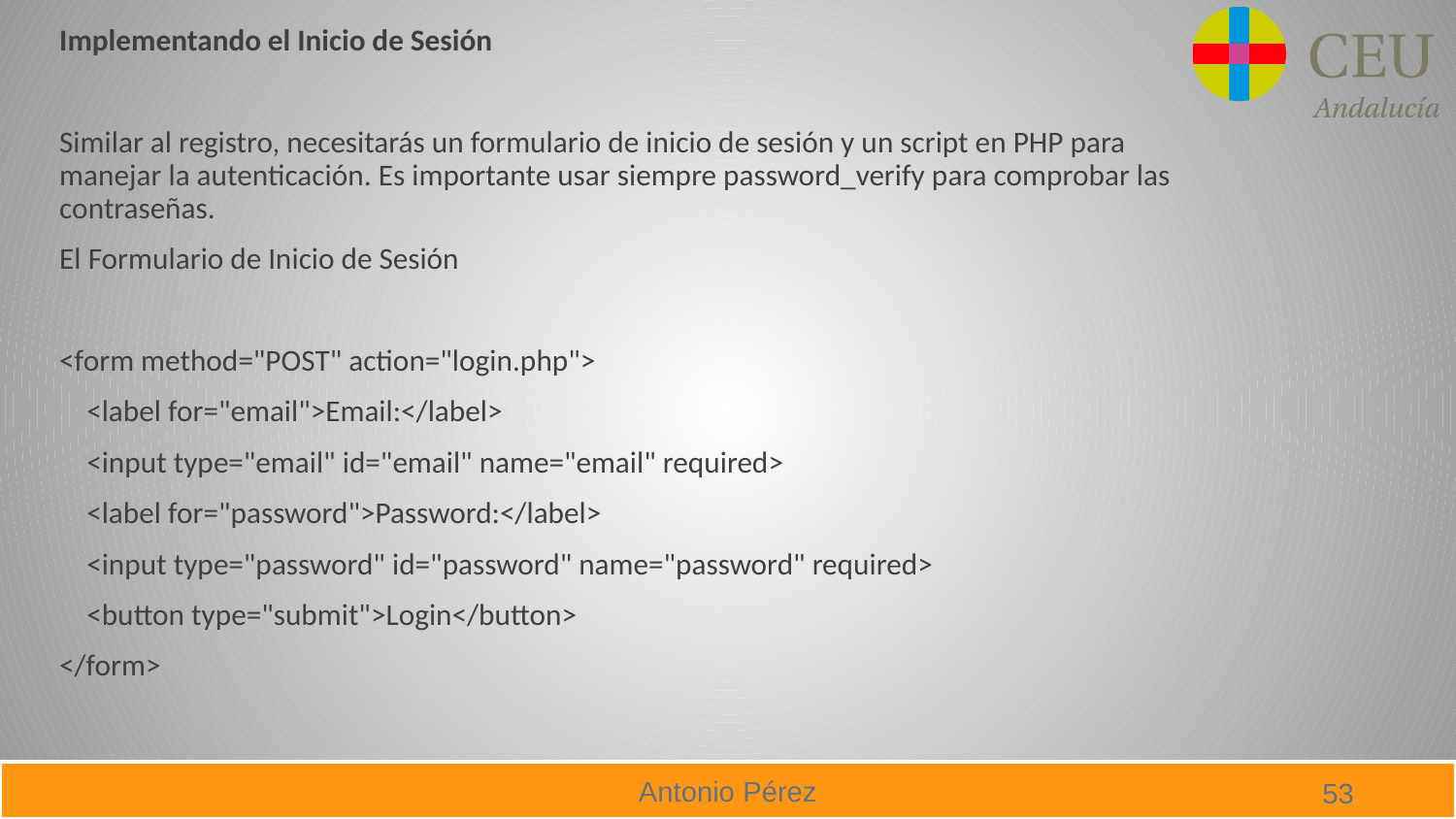

Implementando el Inicio de Sesión

Similar al registro, necesitarás un formulario de inicio de sesión y un script en PHP para manejar la autenticación. Es importante usar siempre password_verify para comprobar las contraseñas.
El Formulario de Inicio de Sesión

<form method="POST" action="login.php">
    <label for="email">Email:</label>
    <input type="email" id="email" name="email" required>
    <label for="password">Password:</label>
    <input type="password" id="password" name="password" required>
    <button type="submit">Login</button>
</form>